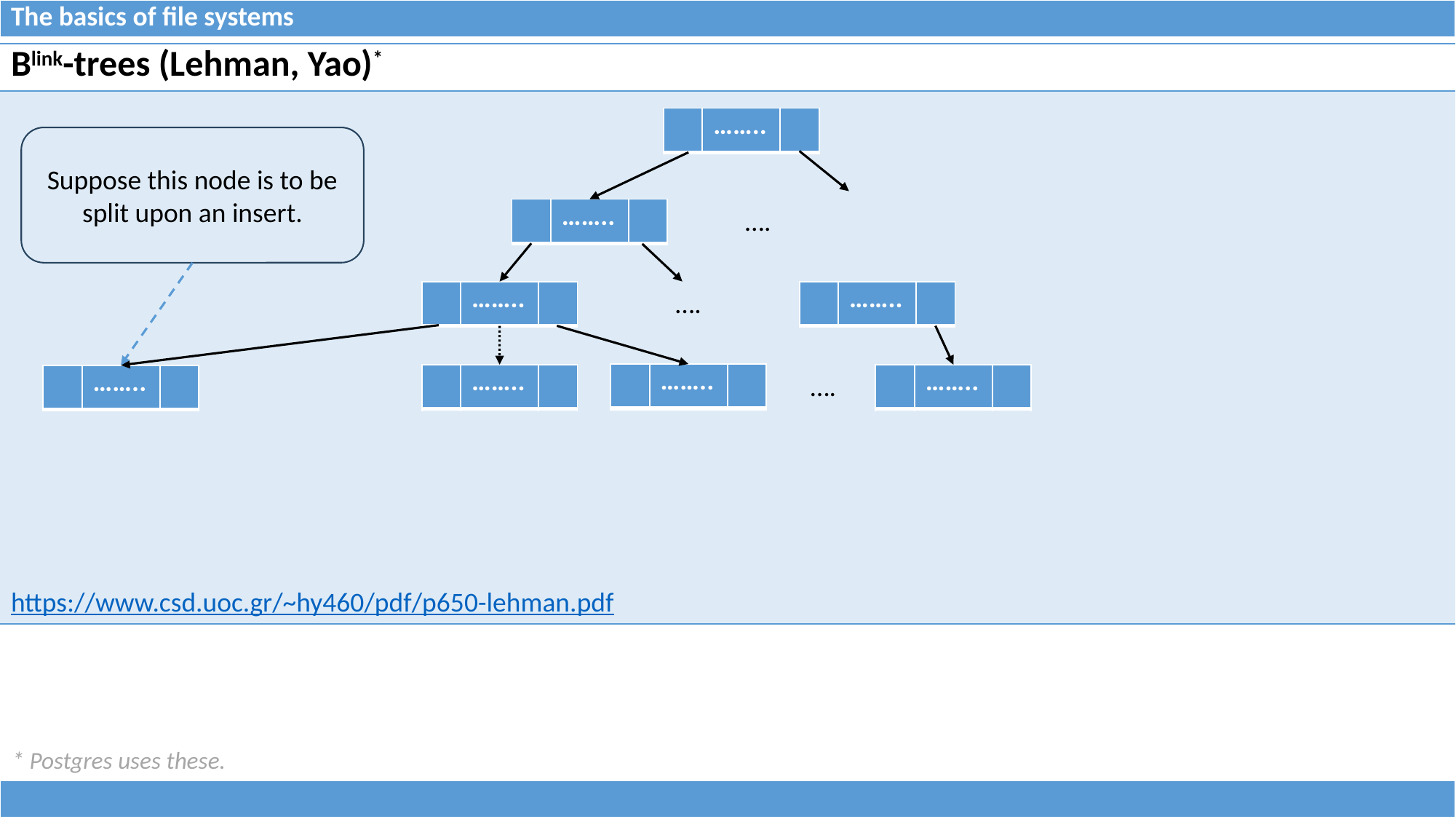

| The basics of file systems |
| --- |
| Blink-trees (Lehman, Yao)\* |
| --- |
| https://www.csd.uoc.gr/~hy460/pdf/p650-lehman.pdf |
|  | …….. |  |
| --- | --- | --- |
Suppose this node is to be split upon an insert.
….
|  | …….. |  |
| --- | --- | --- |
….
|  | …….. |  |
| --- | --- | --- |
|  | …….. |  |
| --- | --- | --- |
|  | …….. |  |
| --- | --- | --- |
….
|  | …….. |  |
| --- | --- | --- |
|  | …….. |  |
| --- | --- | --- |
|  | …….. |  |
| --- | --- | --- |
* Postgres uses these.
|  |
| --- |